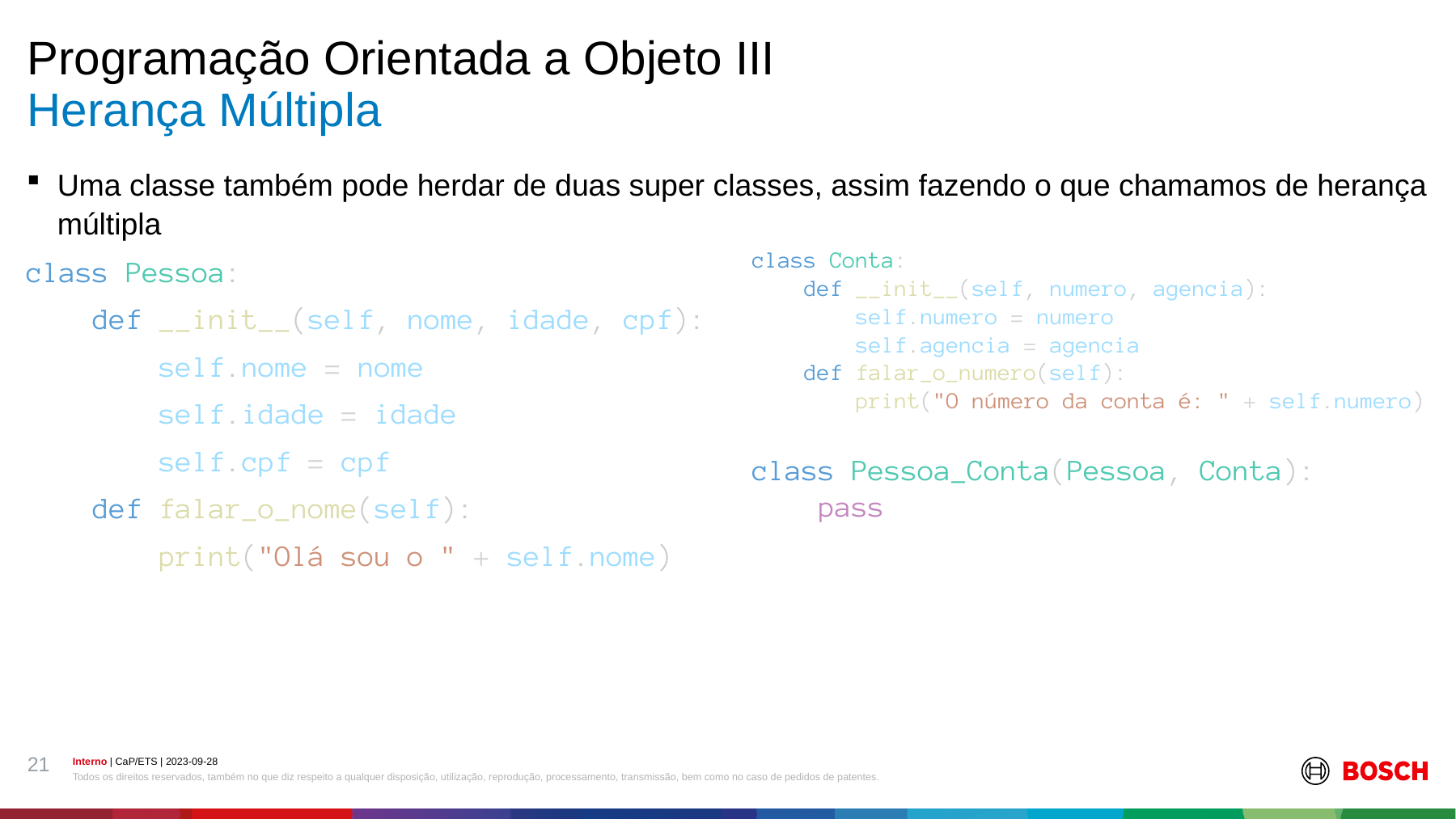

Programação Orientada a Objeto III
# Herança Múltipla
Uma classe também pode herdar de duas super classes, assim fazendo o que chamamos de herança múltipla
class Pessoa:
    def __init__(self, nome, idade, cpf):
        self.nome = nome
        self.idade = idade
        self.cpf = cpf
    def falar_o_nome(self):
        print("Olá sou o " + self.nome)

class Conta:
    def __init__(self, numero, agencia):
        self.numero = numero
        self.agencia = agencia
    def falar_o_numero(self):
        print("O número da conta é: " + self.numero)
class Pessoa_Conta(Pessoa, Conta):
    pass
21